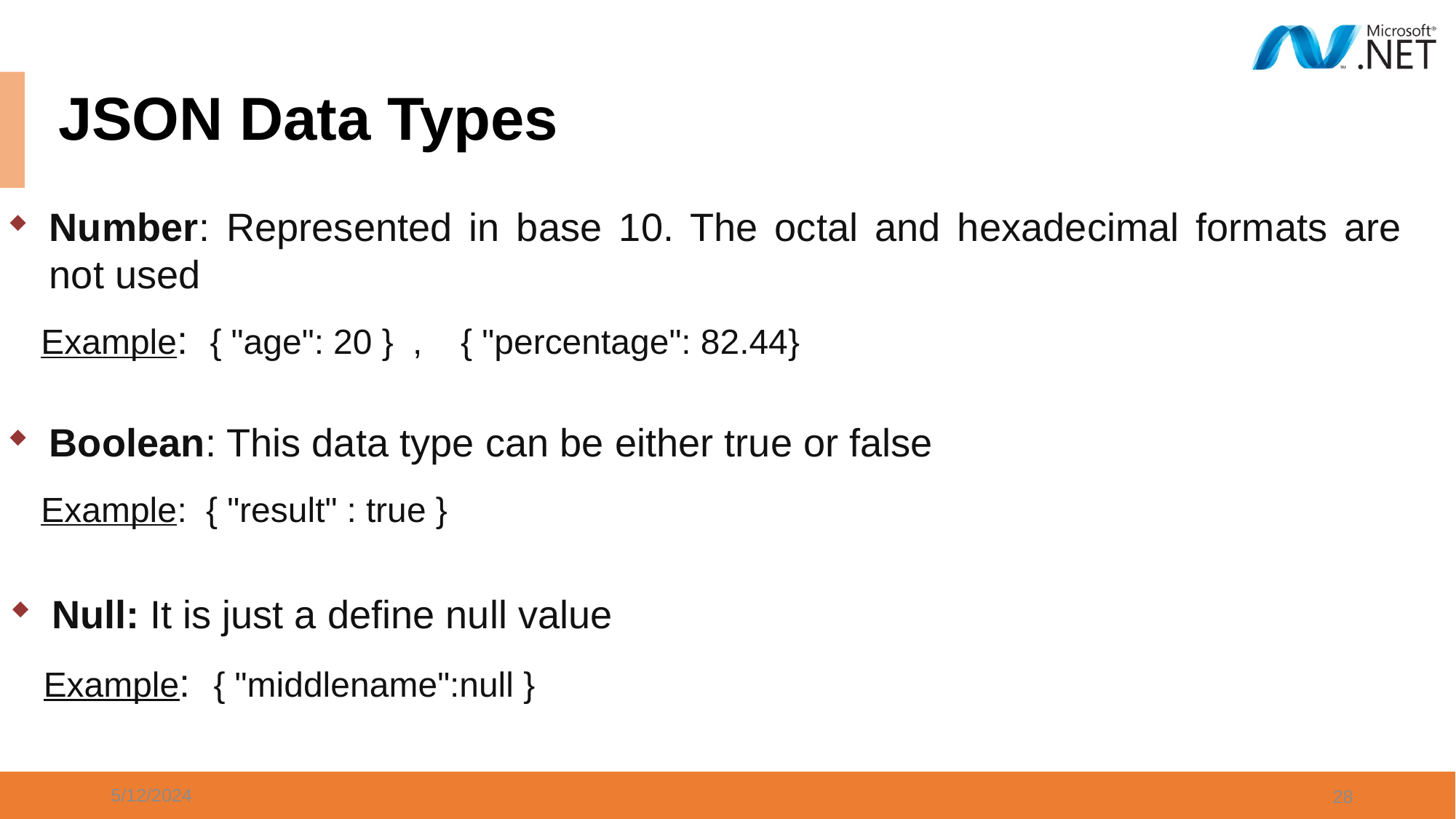

# JSON Data Types
Number: Represented in base 10. The octal and hexadecimal formats are not used
   Example:  { "age": 20 }  ,    { "percentage": 82.44}
Boolean: This data type can be either true or false
   Example:  { "result" : true }
Null: It is just a define null value
   Example: { "middlename":null }
5/12/2024
28